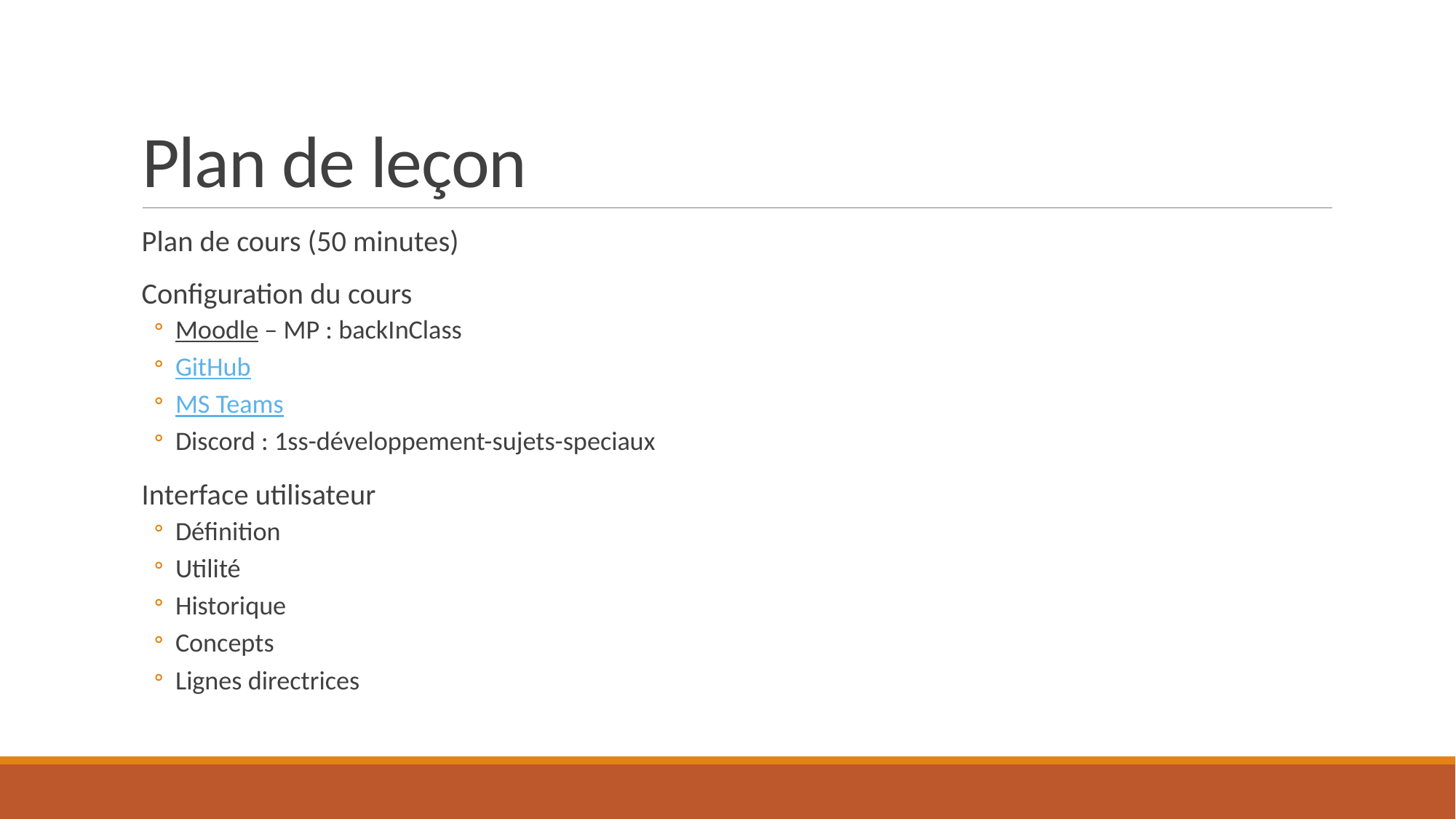

# Plan de leçon
Plan de cours (50 minutes)
Configuration du cours
Moodle – MP : backInClass
GitHub
MS Teams
Discord : 1ss-développement-sujets-speciaux
Interface utilisateur
Définition
Utilité
Historique
Concepts
Lignes directrices